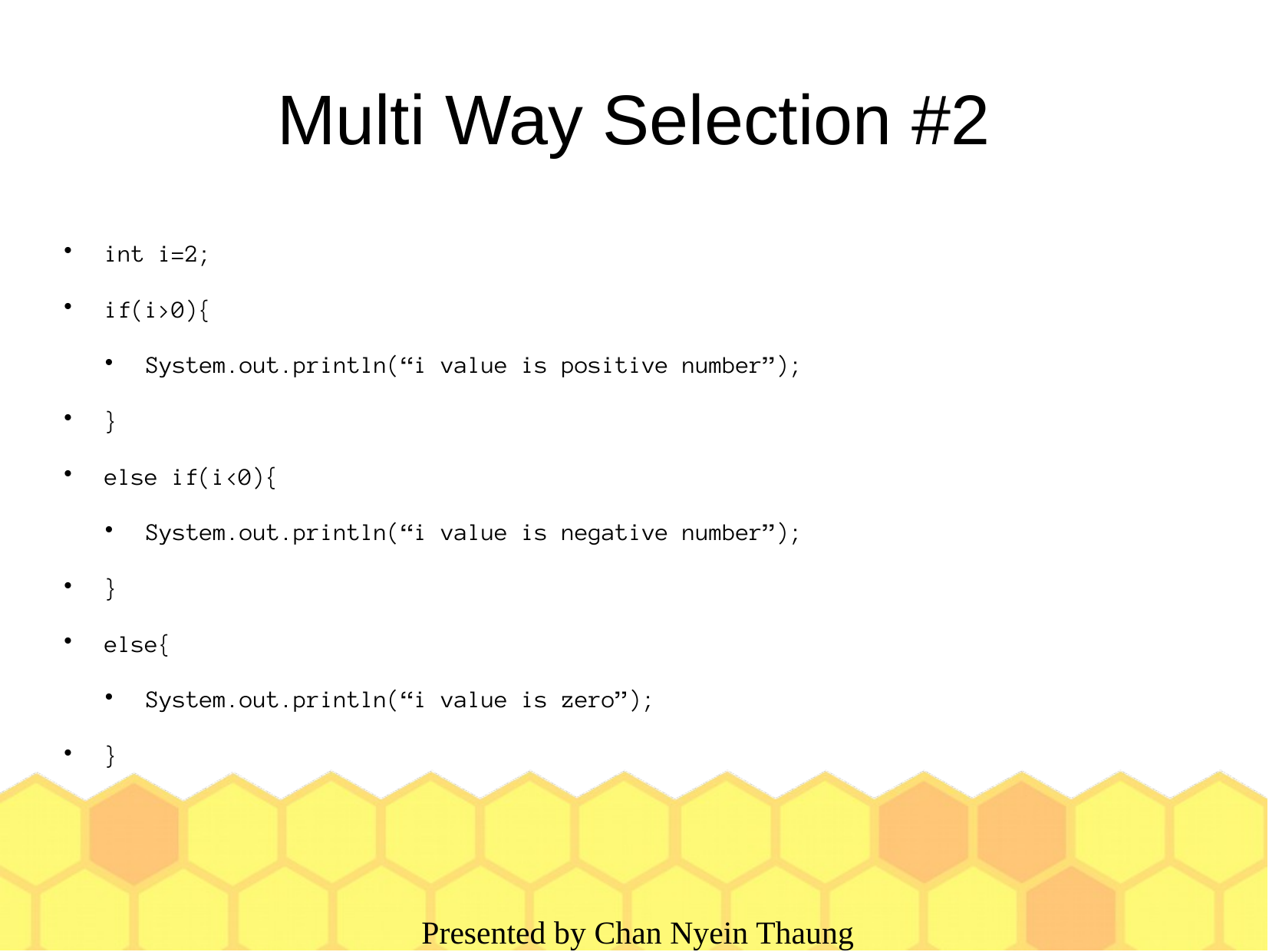

Multi Way Selection #2
int i=2;
if(i>0){
System.out.println(“i value is positive number”);
}
else if(i<0){
System.out.println(“i value is negative number”);
}
else{
System.out.println(“i value is zero”);
}

 Presented by Chan Nyein Thaung